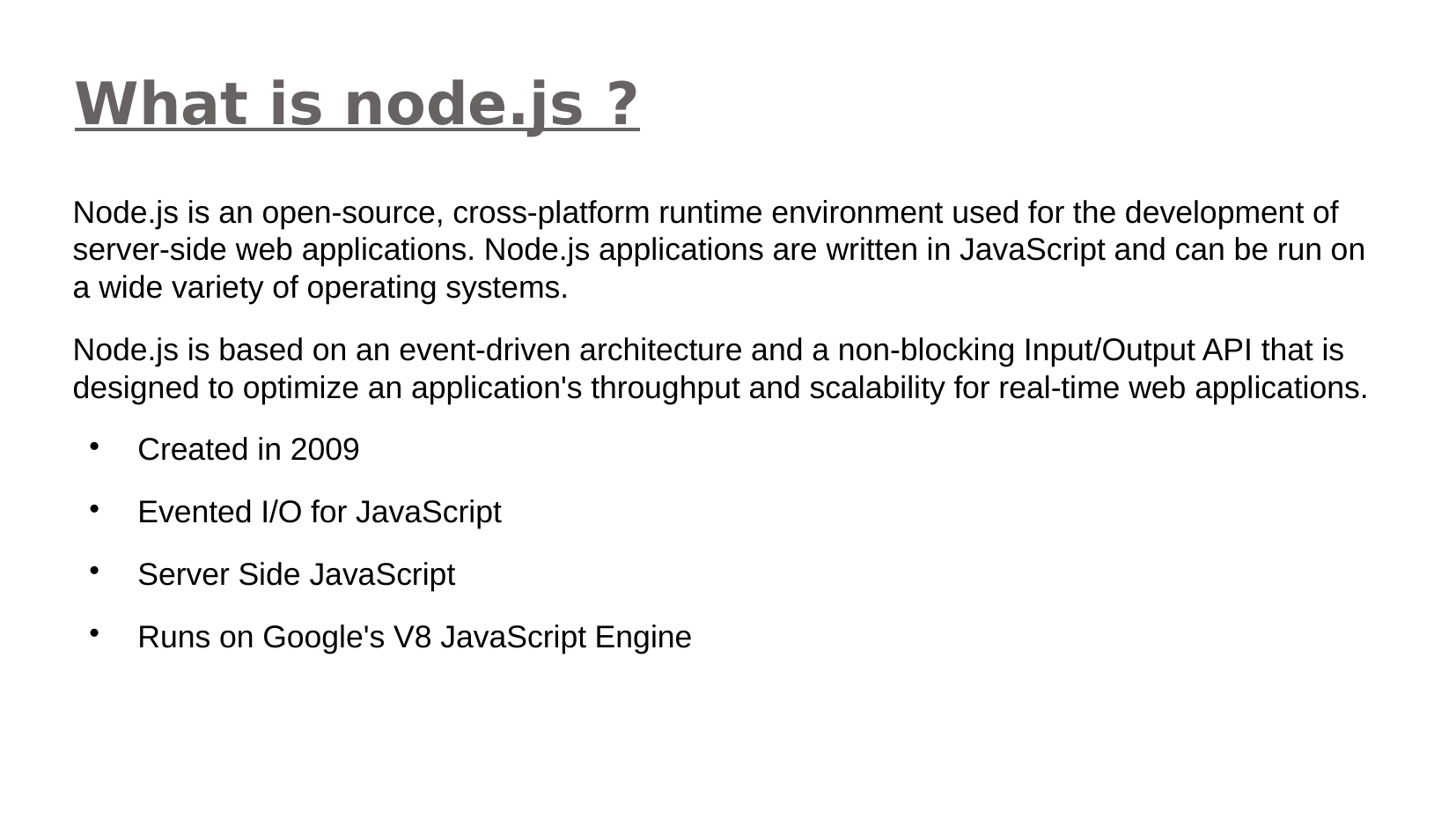

What is node.js ?
Node.js is an open-source, cross-platform runtime environment used for the development of server-side web applications. Node.js applications are written in JavaScript and can be run on a wide variety of operating systems.
Node.js is based on an event-driven architecture and a non-blocking Input/Output API that is designed to optimize an application's throughput and scalability for real-time web applications.
Created in 2009
Evented I/O for JavaScript
Server Side JavaScript
Runs on Google's V8 JavaScript Engine